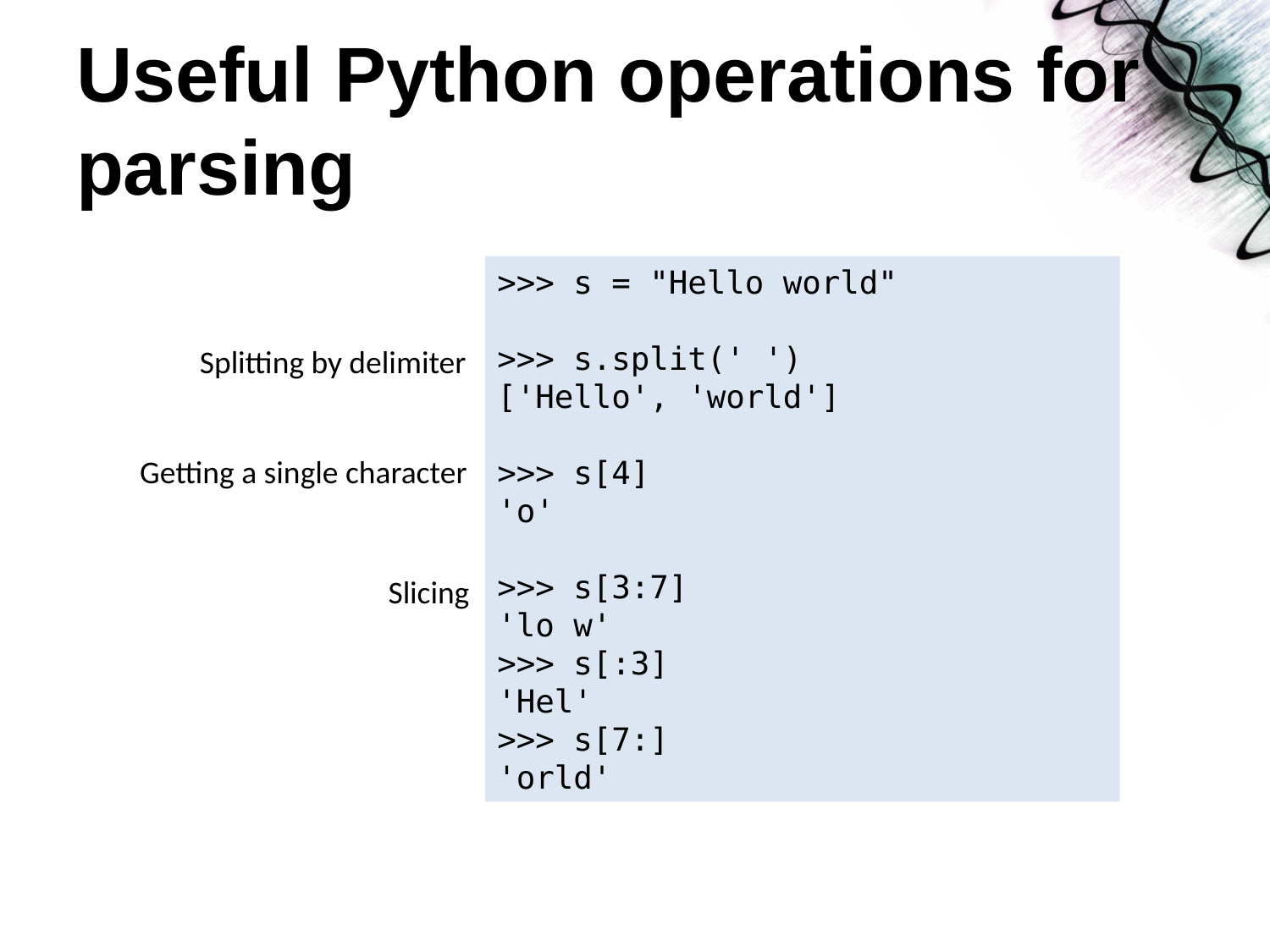

# Useful Python operations for parsing
>>> s = "Hello world"

>>> s.split(' ')
['Hello', 'world']

>>> s[4]
'o'

>>> s[3:7]
'lo w'
>>> s[:3]
'Hel'
>>> s[7:]
'orld'
Splitting by delimiter
Getting a single character
Slicing